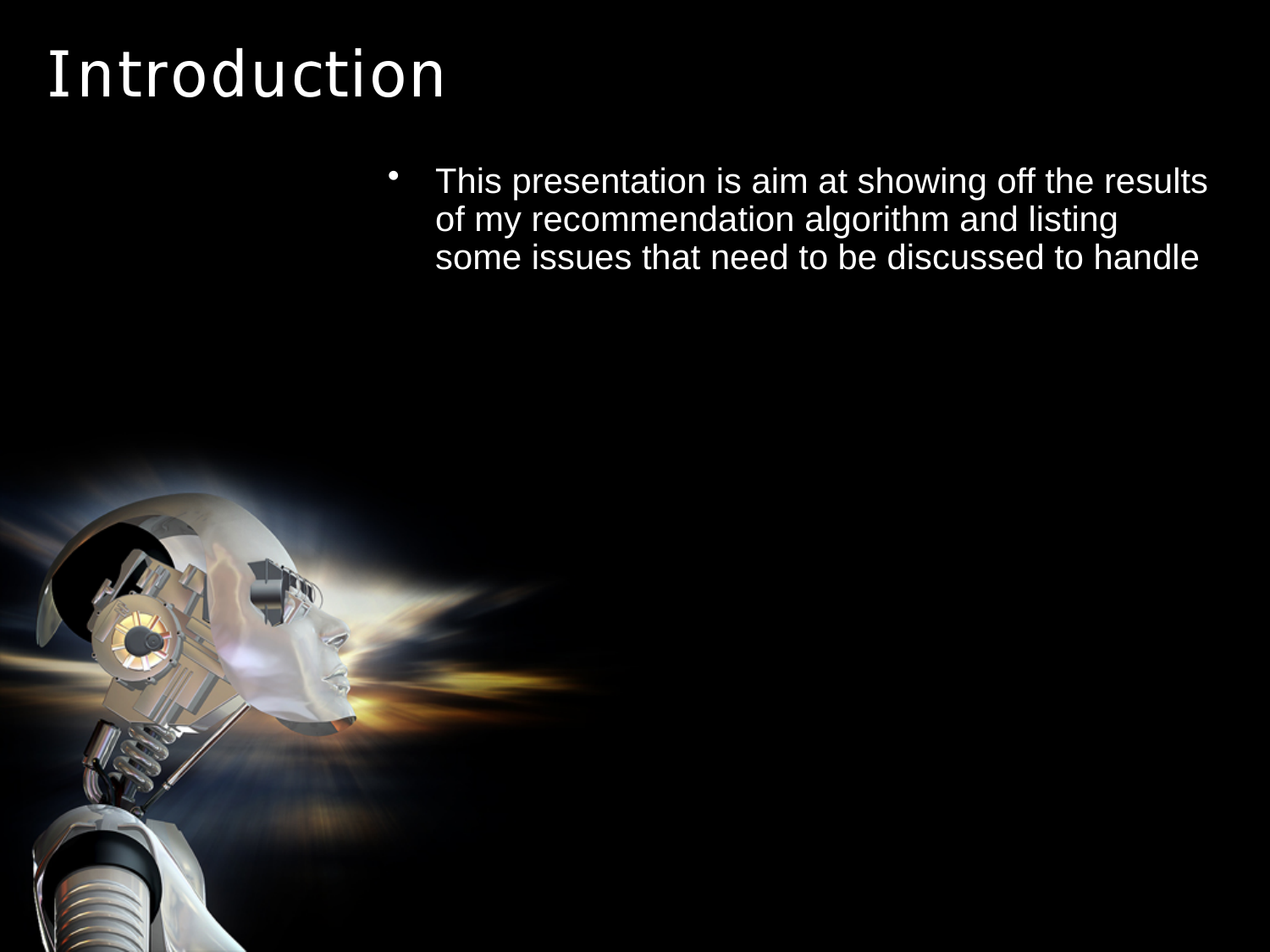

# Introduction
This presentation is aim at showing off the results of my recommendation algorithm and listing some issues that need to be discussed to handle